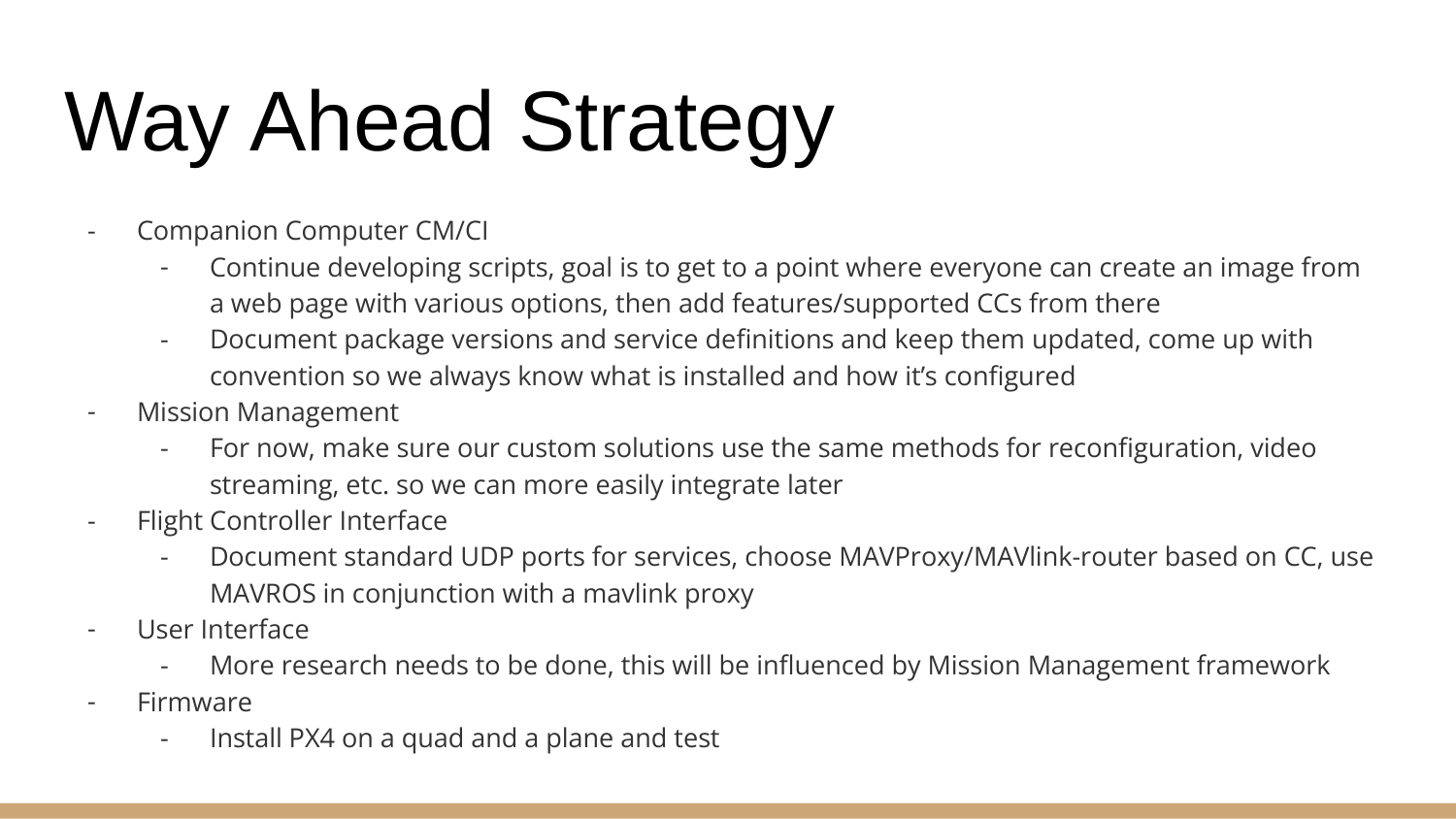

# Way Ahead Strategy
Companion Computer CM/CI
Continue developing scripts, goal is to get to a point where everyone can create an image from a web page with various options, then add features/supported CCs from there
Document package versions and service definitions and keep them updated, come up with convention so we always know what is installed and how it’s configured
Mission Management
For now, make sure our custom solutions use the same methods for reconfiguration, video streaming, etc. so we can more easily integrate later
Flight Controller Interface
Document standard UDP ports for services, choose MAVProxy/MAVlink-router based on CC, use MAVROS in conjunction with a mavlink proxy
User Interface
More research needs to be done, this will be influenced by Mission Management framework
Firmware
Install PX4 on a quad and a plane and test